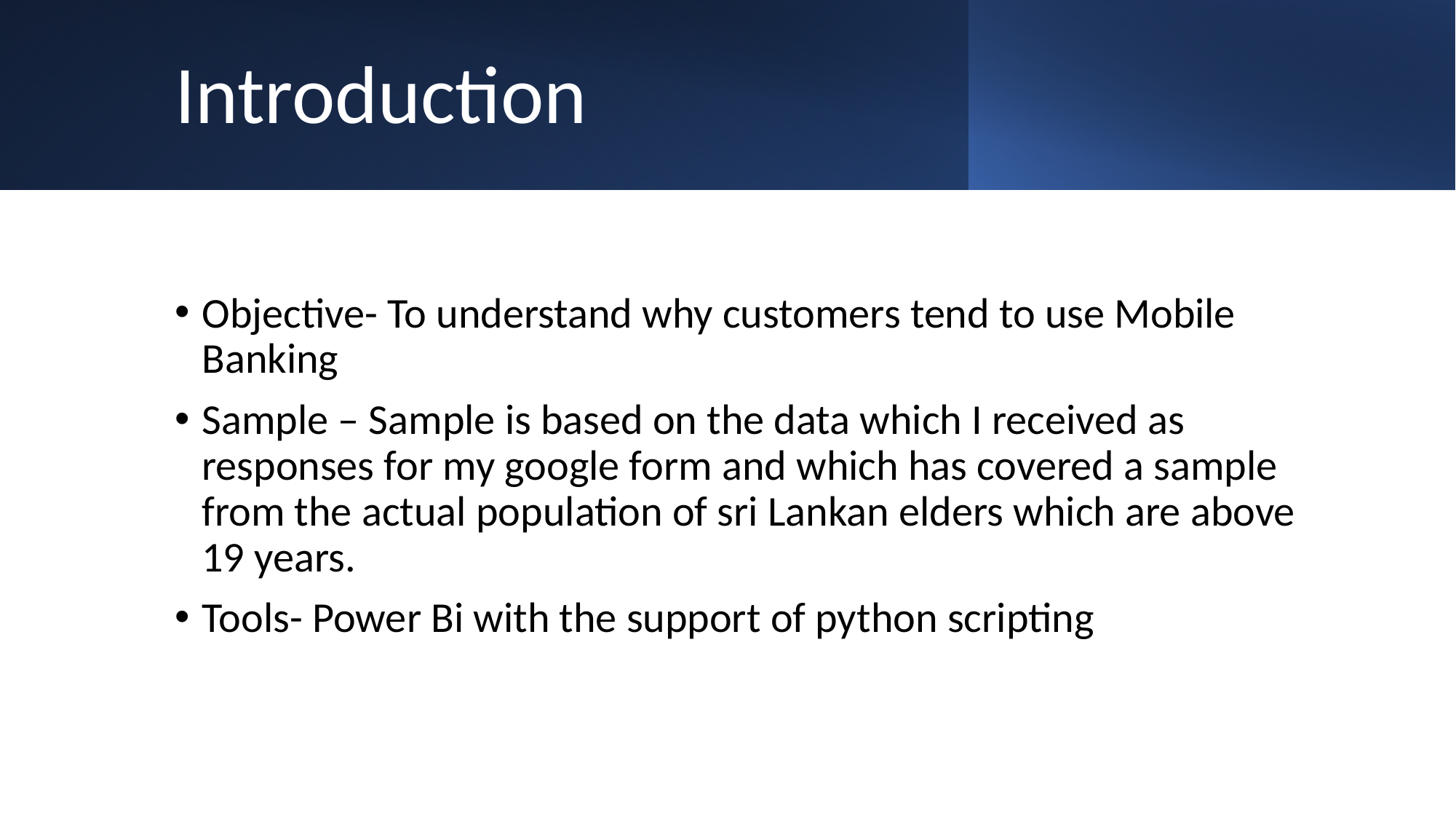

# Introduction
Objective- To understand why customers tend to use Mobile Banking
Sample – Sample is based on the data which I received as responses for my google form and which has covered a sample from the actual population of sri Lankan elders which are above 19 years.
Tools- Power Bi with the support of python scripting